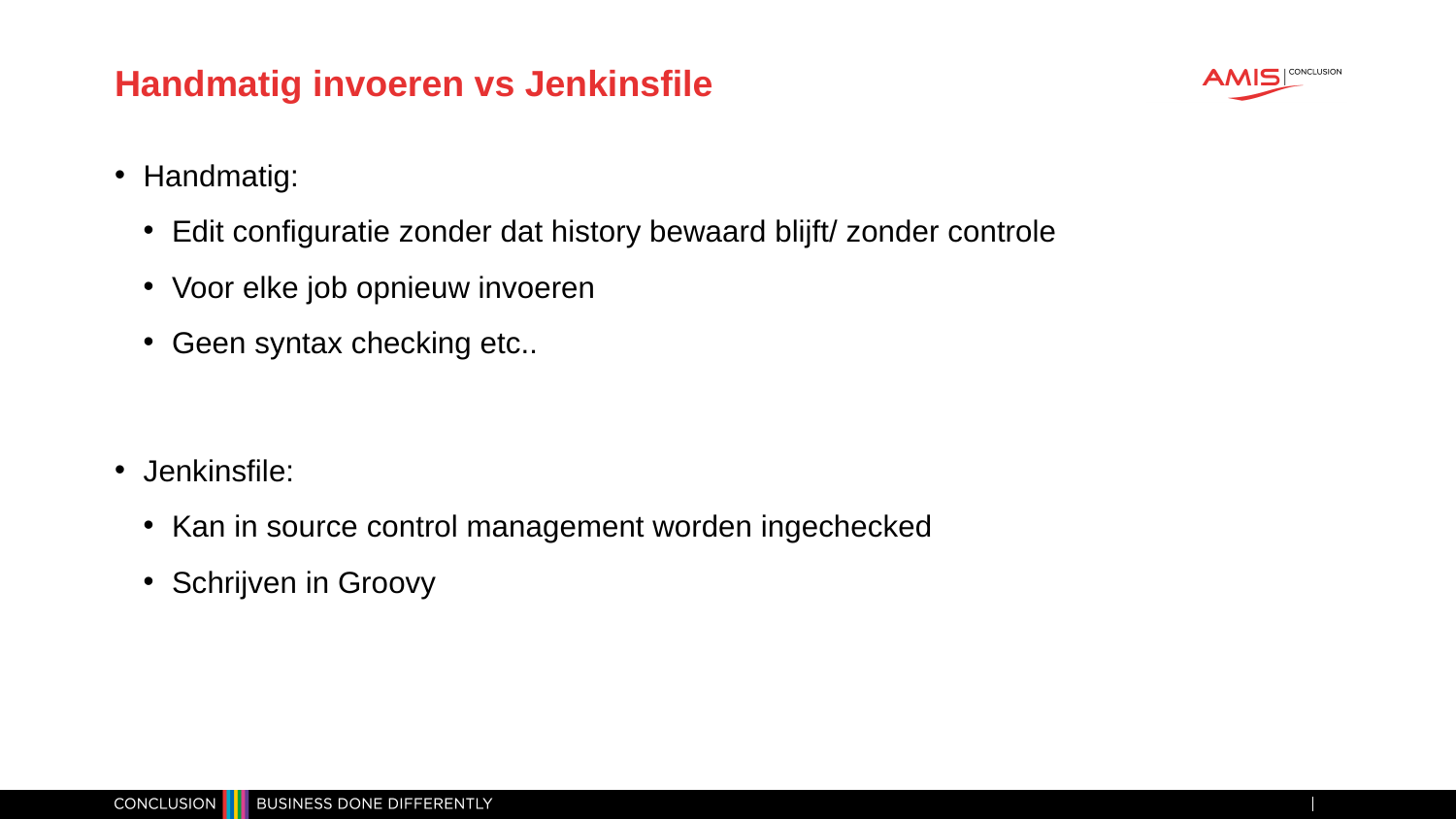

# Handmatig invoeren vs Jenkinsfile
Handmatig:
Edit configuratie zonder dat history bewaard blijft/ zonder controle
Voor elke job opnieuw invoeren
Geen syntax checking etc..

Jenkinsfile:
Kan in source control management worden ingechecked
Schrijven in Groovy